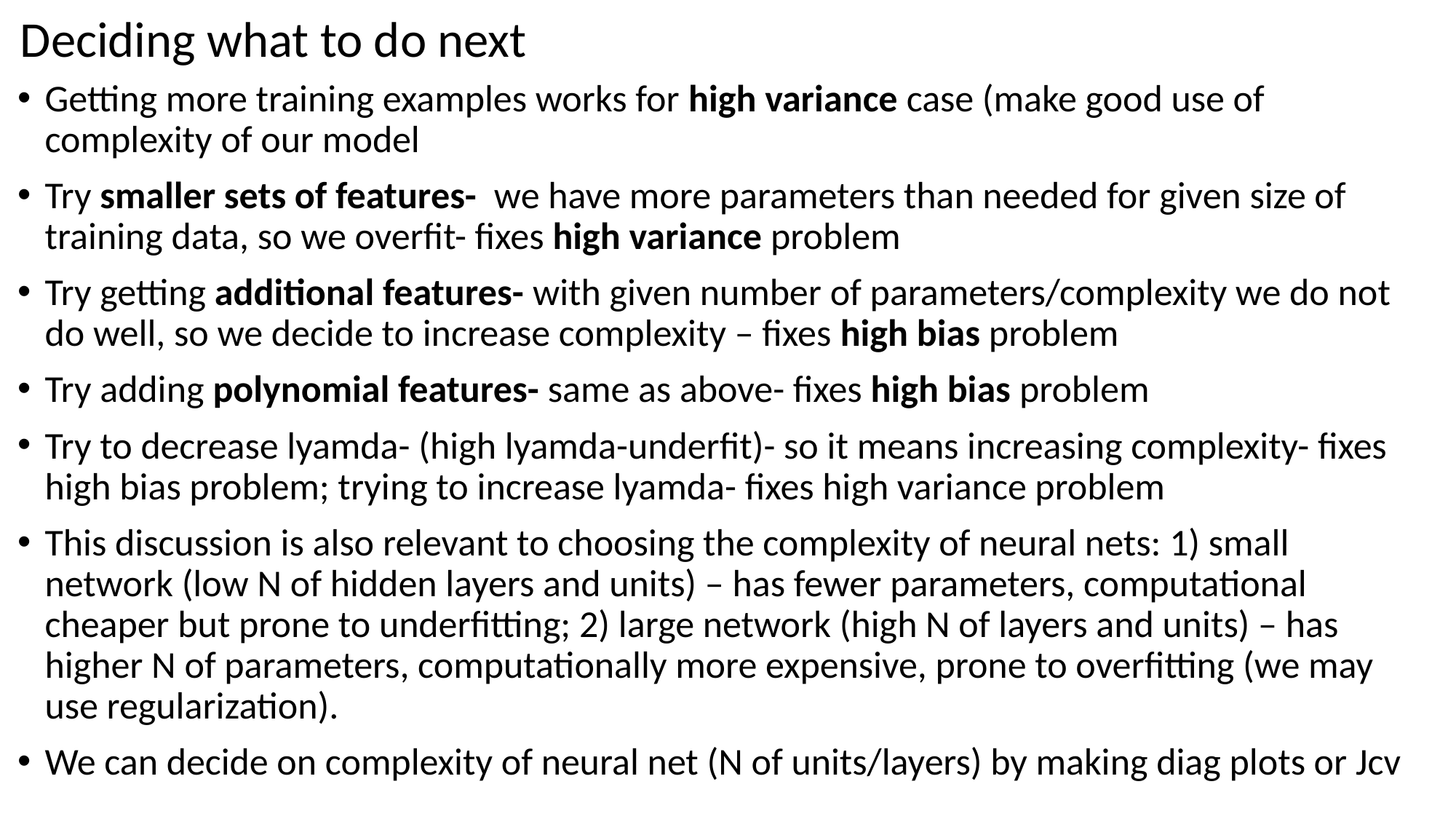

# Deciding what to do next
Getting more training examples works for high variance case (make good use of complexity of our model
Try smaller sets of features-  we have more parameters than needed for given size of training data, so we overfit- fixes high variance problem
Try getting additional features- with given number of parameters/complexity we do not do well, so we decide to increase complexity – fixes high bias problem
Try adding polynomial features- same as above- fixes high bias problem
Try to decrease lyamda- (high lyamda-underfit)- so it means increasing complexity- fixes high bias problem; trying to increase lyamda- fixes high variance problem
This discussion is also relevant to choosing the complexity of neural nets: 1) small network (low N of hidden layers and units) – has fewer parameters, computational cheaper but prone to underfitting; 2) large network (high N of layers and units) – has higher N of parameters, computationally more expensive, prone to overfitting (we may use regularization).
We can decide on complexity of neural net (N of units/layers) by making diag plots or Jcv